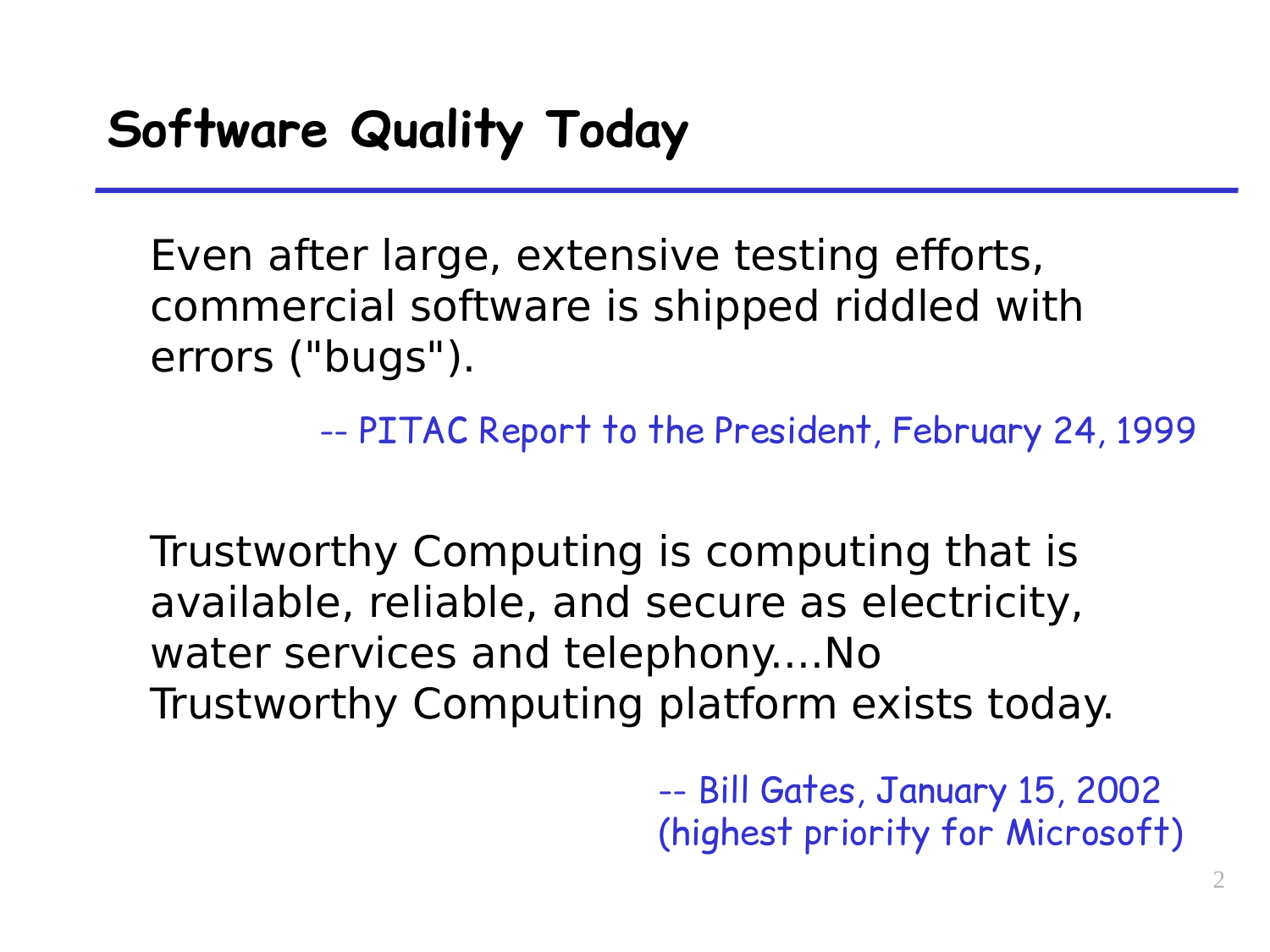

# Software Quality Today
Even after large, extensive testing efforts, commercial software is shipped riddled with errors ("bugs").
-- PITAC Report to the President, February 24, 1999
Trustworthy Computing is computing that is available, reliable, and secure as electricity, water services and telephony....No Trustworthy Computing platform exists today.
-- Bill Gates, January 15, 2002 (highest priority for Microsoft)
2